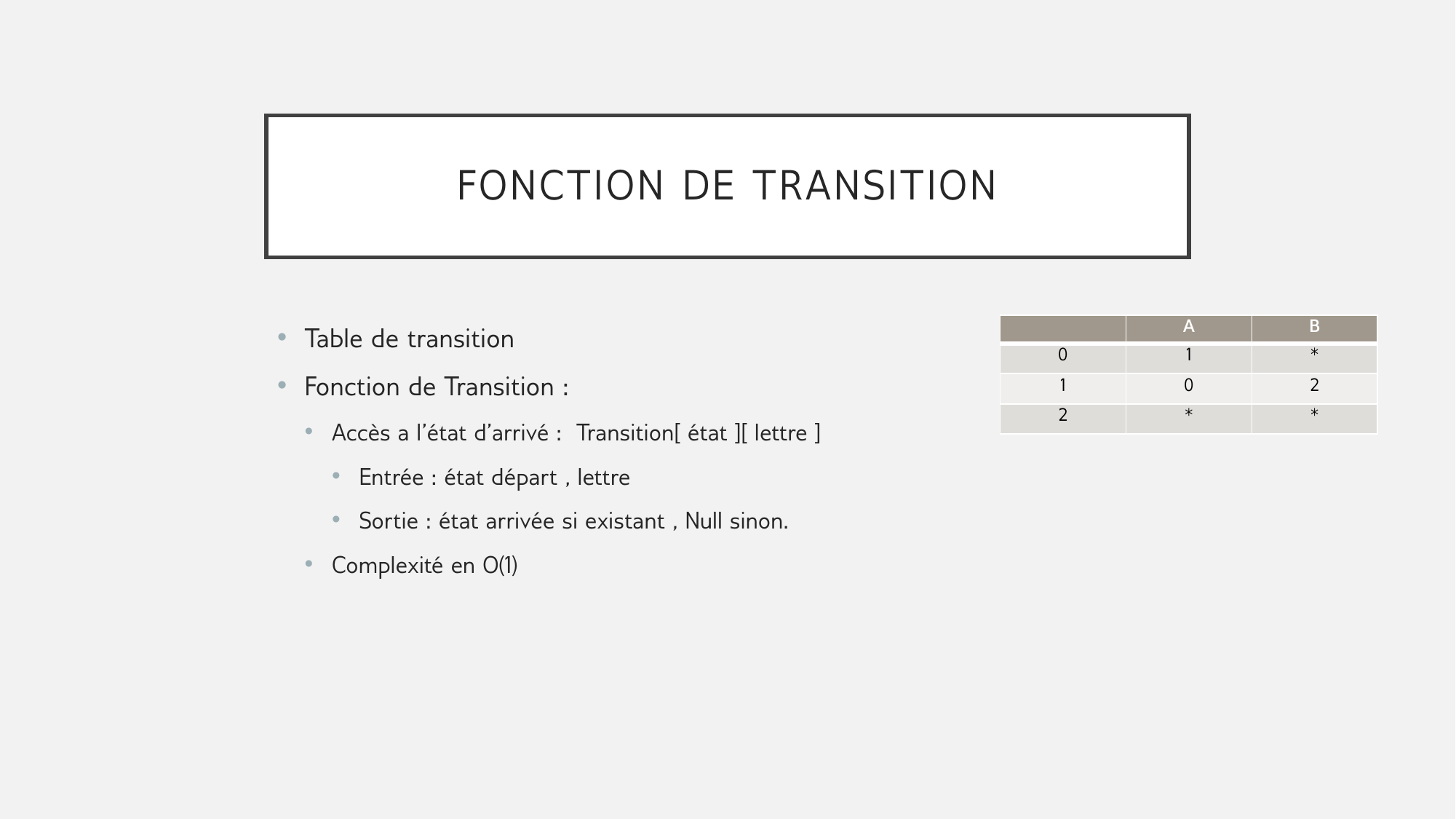

# Fonction de transition
Table de transition
Fonction de Transition :
Accès a l’état d’arrivé :  Transition[ état ][ lettre ]
Entrée : état départ , lettre
Sortie : état arrivée si existant , Null sinon.
Complexité en O(1)

|  | A | B |
| --- | --- | --- |
| 0 | 1 | \* |
| 1 | 0 | 2 |
| 2 | \* | \* |